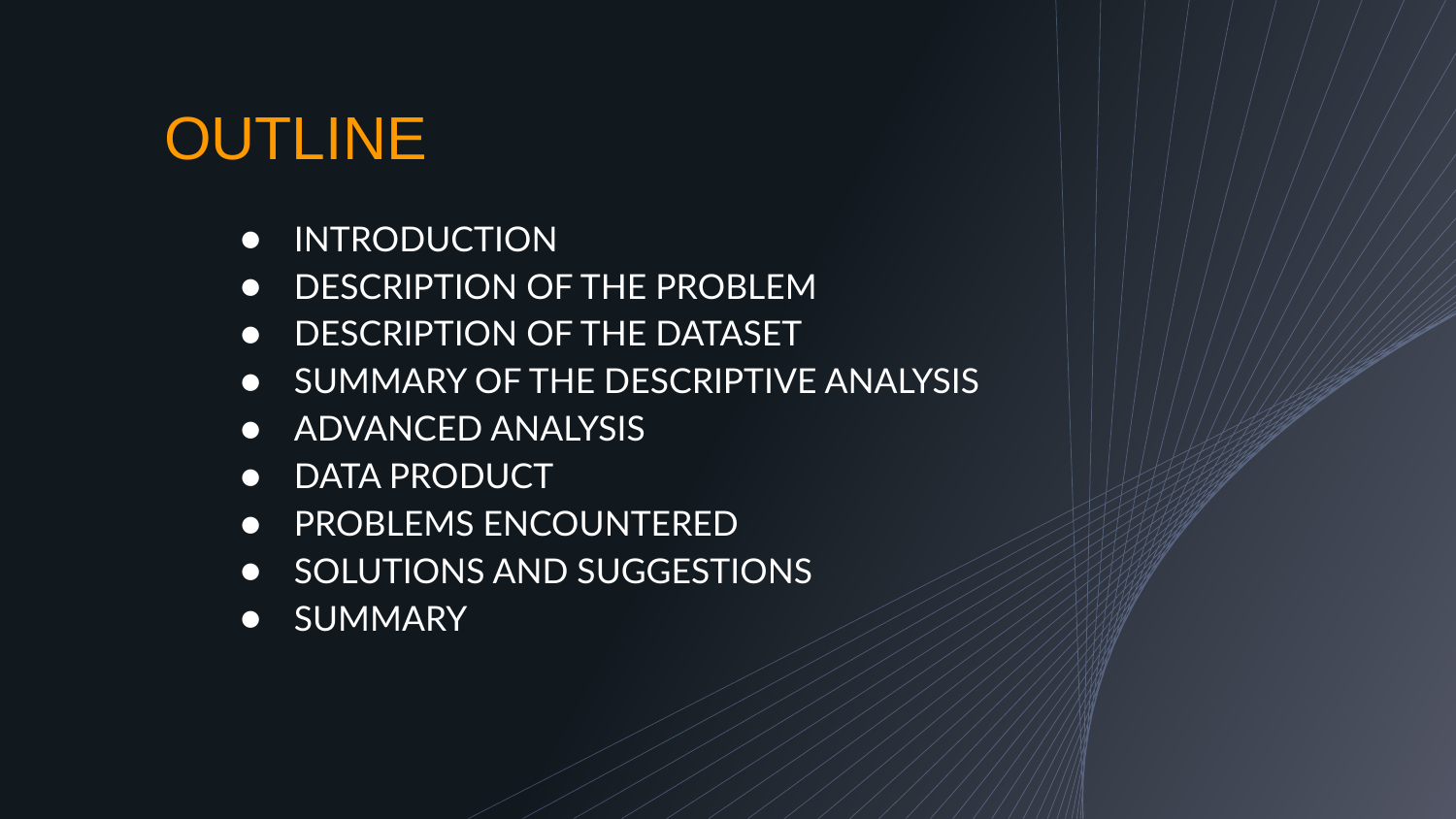

# OUTLINE
INTRODUCTION
DESCRIPTION OF THE PROBLEM
DESCRIPTION OF THE DATASET
SUMMARY OF THE DESCRIPTIVE ANALYSIS
ADVANCED ANALYSIS
DATA PRODUCT
PROBLEMS ENCOUNTERED
SOLUTIONS AND SUGGESTIONS
SUMMARY